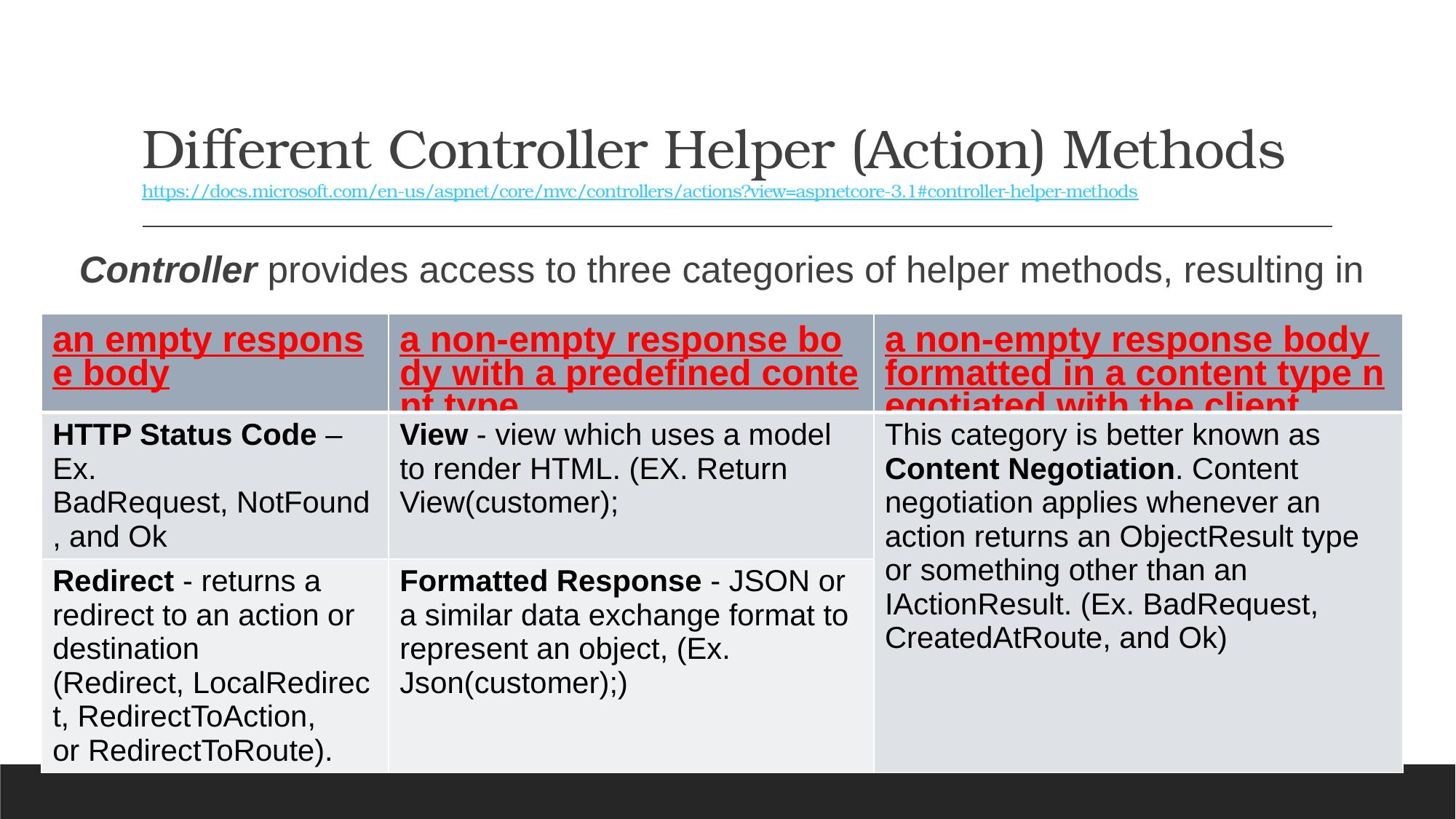

# Different Controller Helper (Action) Methods https://docs.microsoft.com/en-us/aspnet/core/mvc/controllers/actions?view=aspnetcore-3.1#controller-helper-methods
Controller provides access to three categories of helper methods, resulting in
| an empty response body | a non-empty response body with a predefined content type | a non-empty response body formatted in a content type negotiated with the client |
| --- | --- | --- |
| HTTP Status Code – Ex. BadRequest, NotFound, and Ok | View - view which uses a model to render HTML. (EX. Return View(customer); | This category is better known as Content Negotiation. Content negotiation applies whenever an action returns an ObjectResult type or something other than an IActionResult. (Ex. BadRequest, CreatedAtRoute, and Ok) |
| Redirect - returns a redirect to an action or destination (Redirect, LocalRedirect, RedirectToAction, or RedirectToRoute). | Formatted Response - JSON or a similar data exchange format to represent an object, (Ex. Json(customer);) |  |